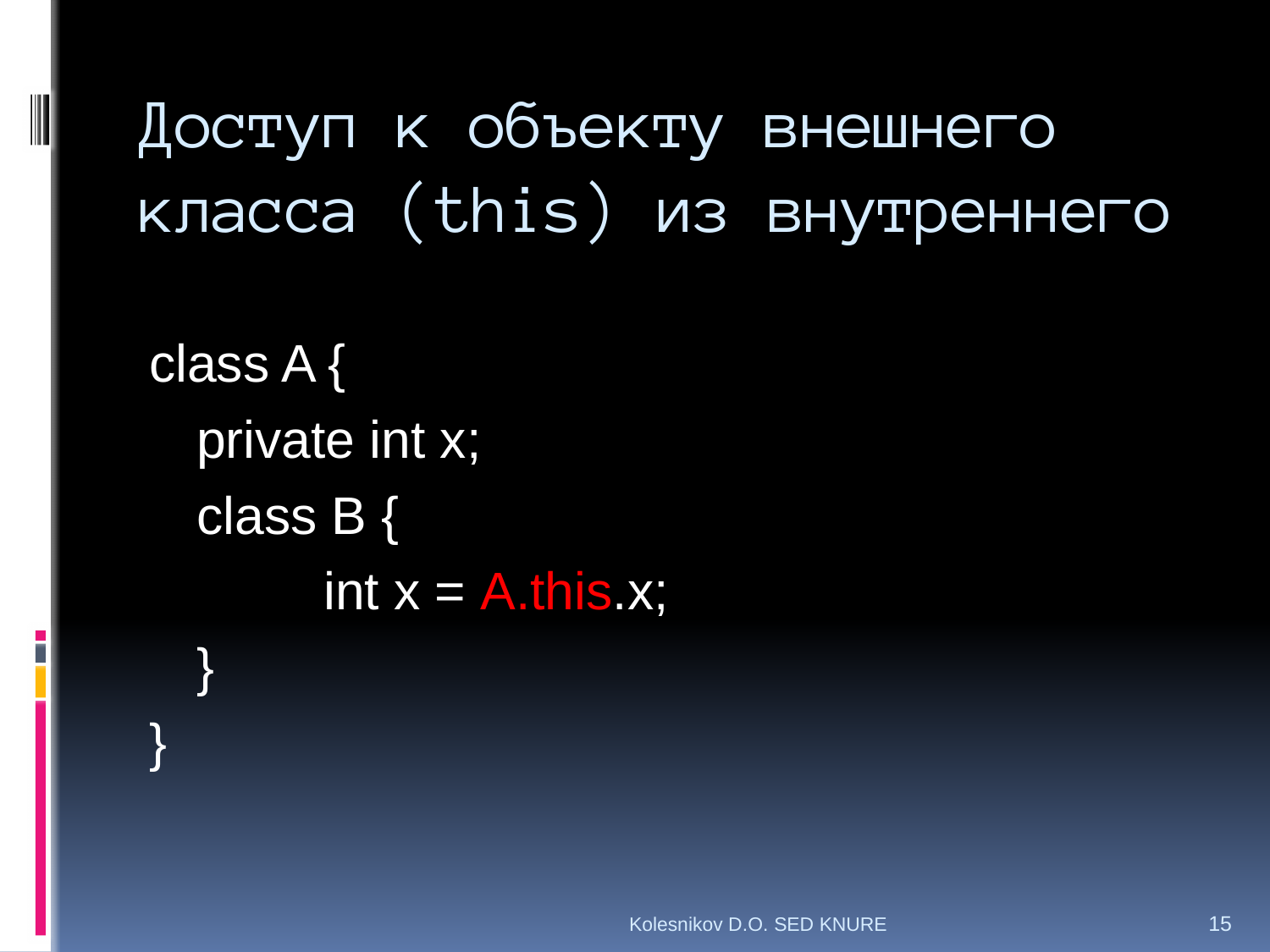

# Доступ к объекту внешнего класса (this) из внутреннего

class A {
	private int x;
	class B {
		int x = A.this.x;
	}
}

Kolesnikov D.O. SED KNURE
15